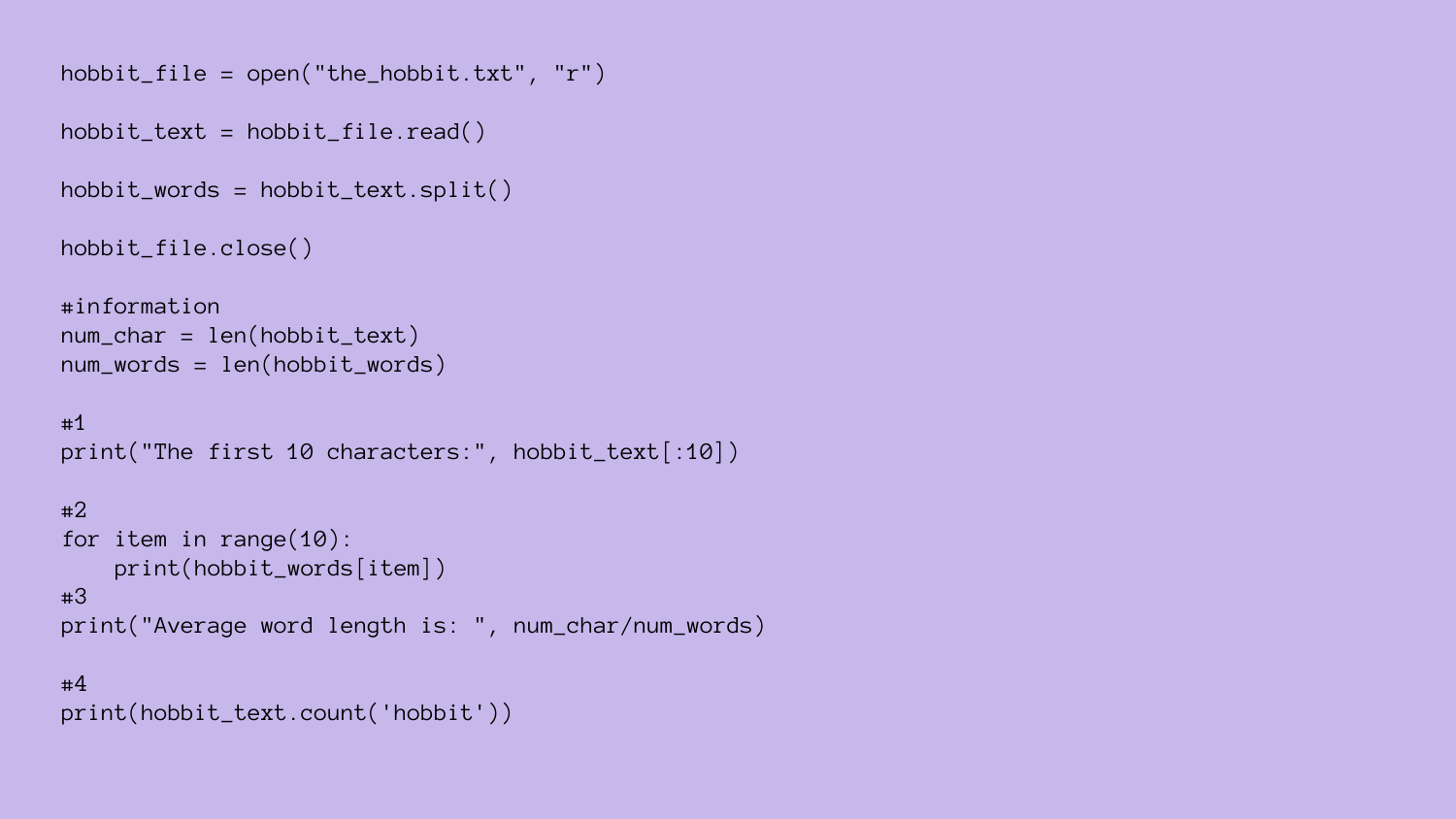

hobbit_file = open("the_hobbit.txt", "r")

hobbit_text = hobbit_file.read()

hobbit_words = hobbit_text.split()

hobbit_file.close()

#information
num_char = len(hobbit_text)
num_words = len(hobbit_words)

#1
print("The first 10 characters:", hobbit_text[:10])

#2
for item in range(10):
    print(hobbit_words[item])
#3
print("Average word length is: ", num_char/num_words)

#4
print(hobbit_text.count('hobbit'))